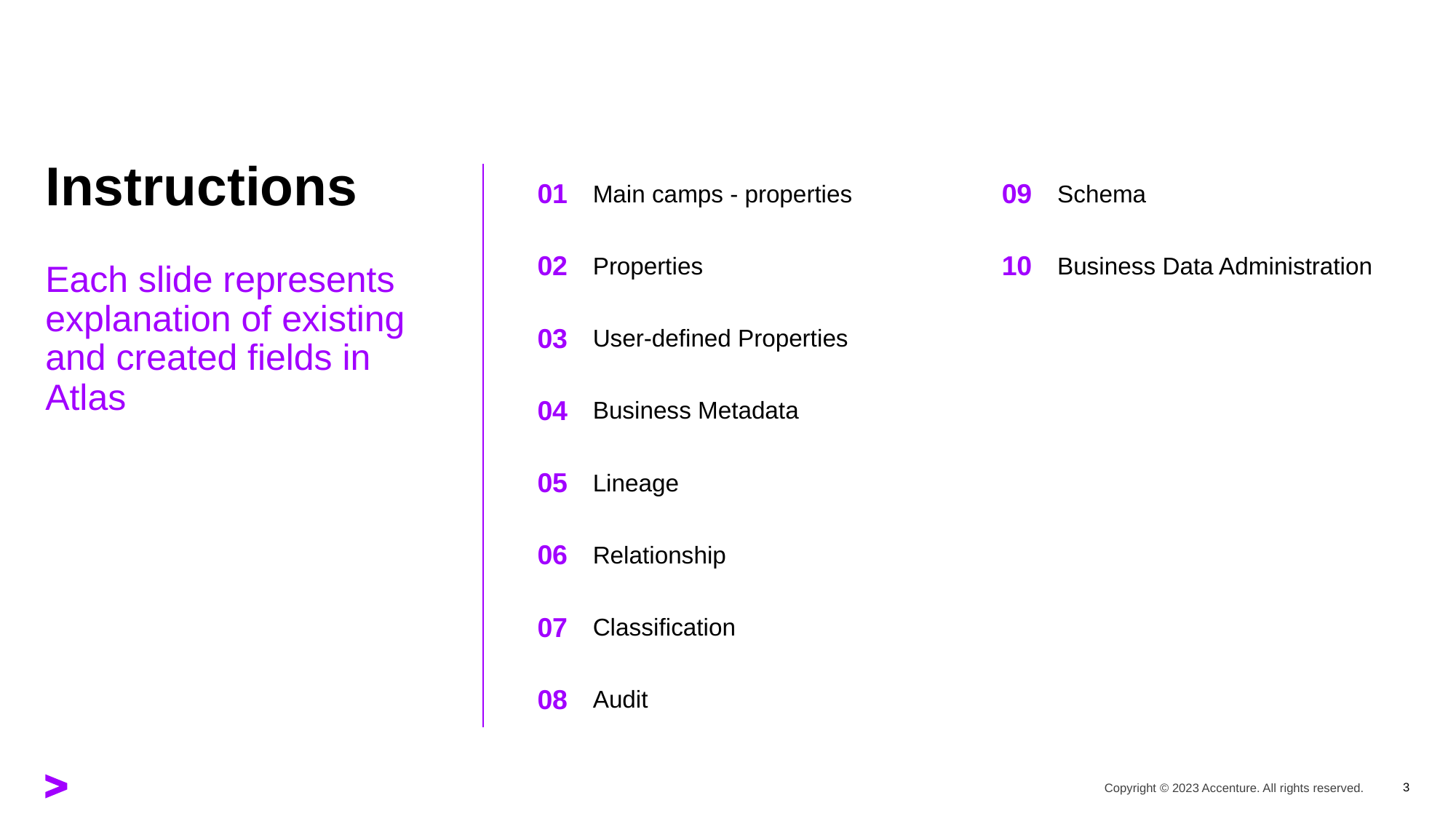

01
Main camps - properties
09
Schema
# Instructions
02
Properties
10
Business Data Administration
Each slide represents explanation of existing and created fields in Atlas
03
User-defined Properties
04
Business Metadata
05
Lineage
06
Relationship
07
Classification
08
Audit
3